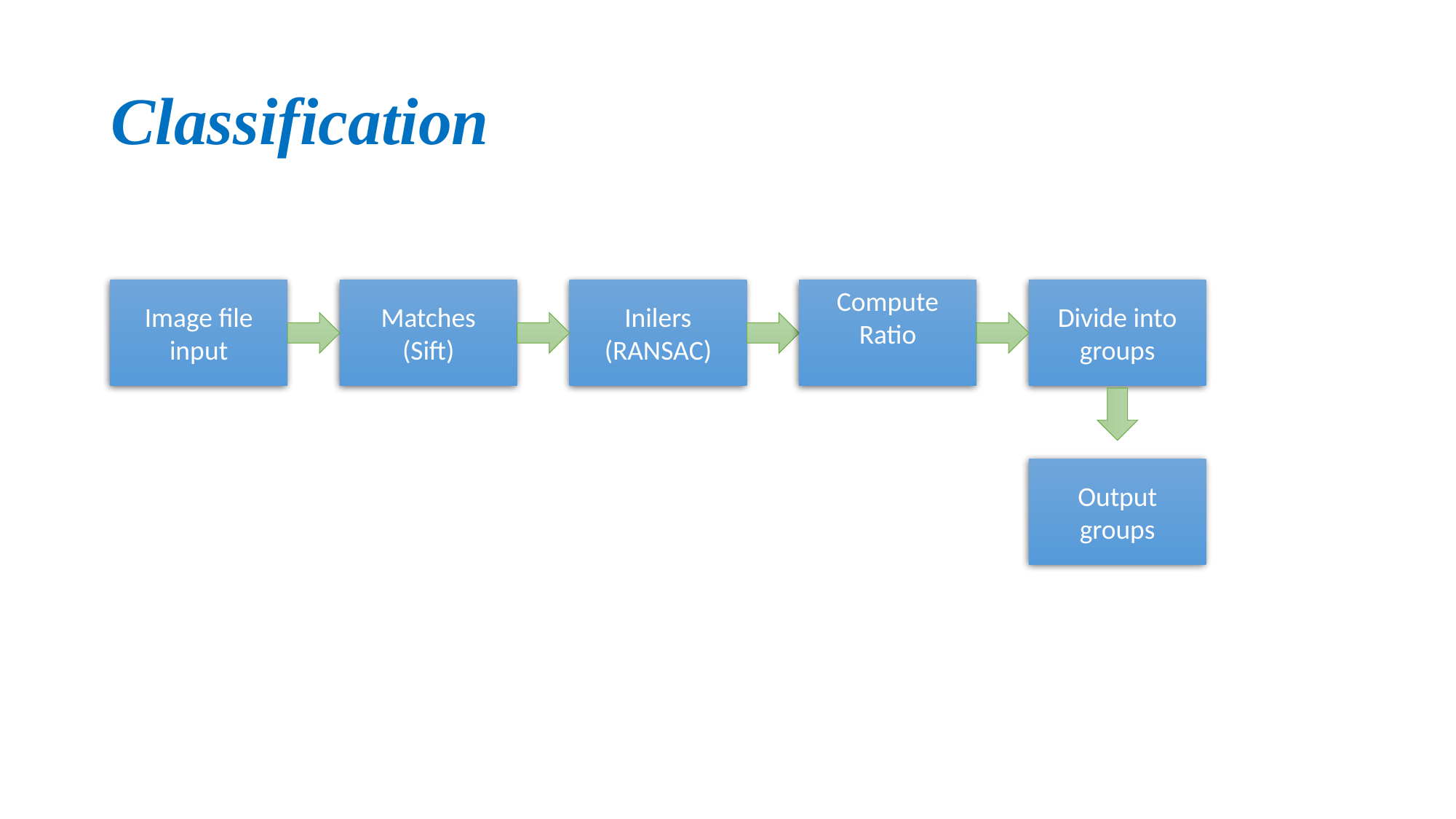

# Classification
Inilers
(RANSAC)
Compute
Ratio

Divide into groups
Matches
(Sift)
Image file input

Output groups